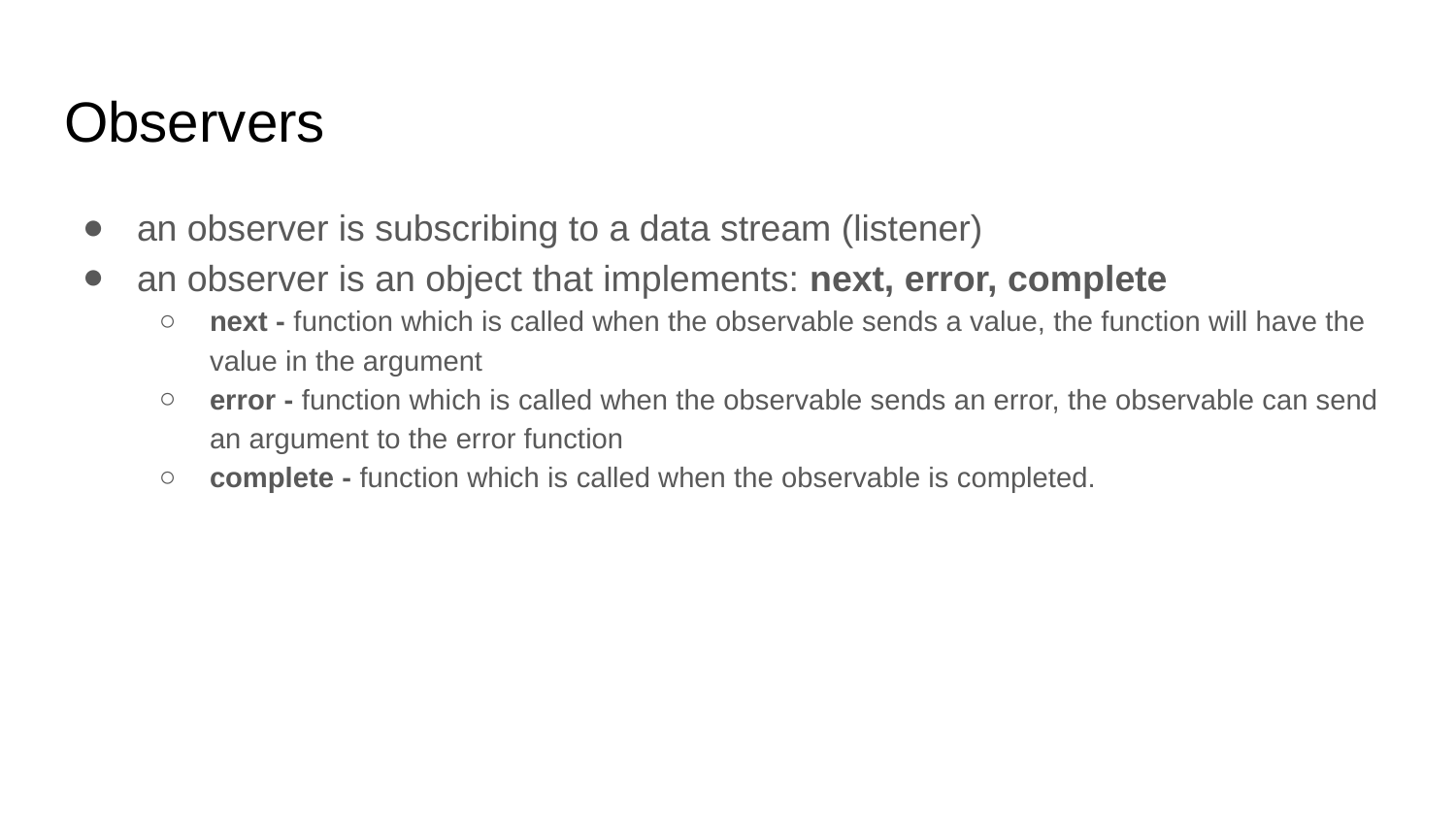

# Observers
an observer is subscribing to a data stream (listener)
an observer is an object that implements: next, error, complete
next - function which is called when the observable sends a value, the function will have the value in the argument
error - function which is called when the observable sends an error, the observable can send an argument to the error function
complete - function which is called when the observable is completed.